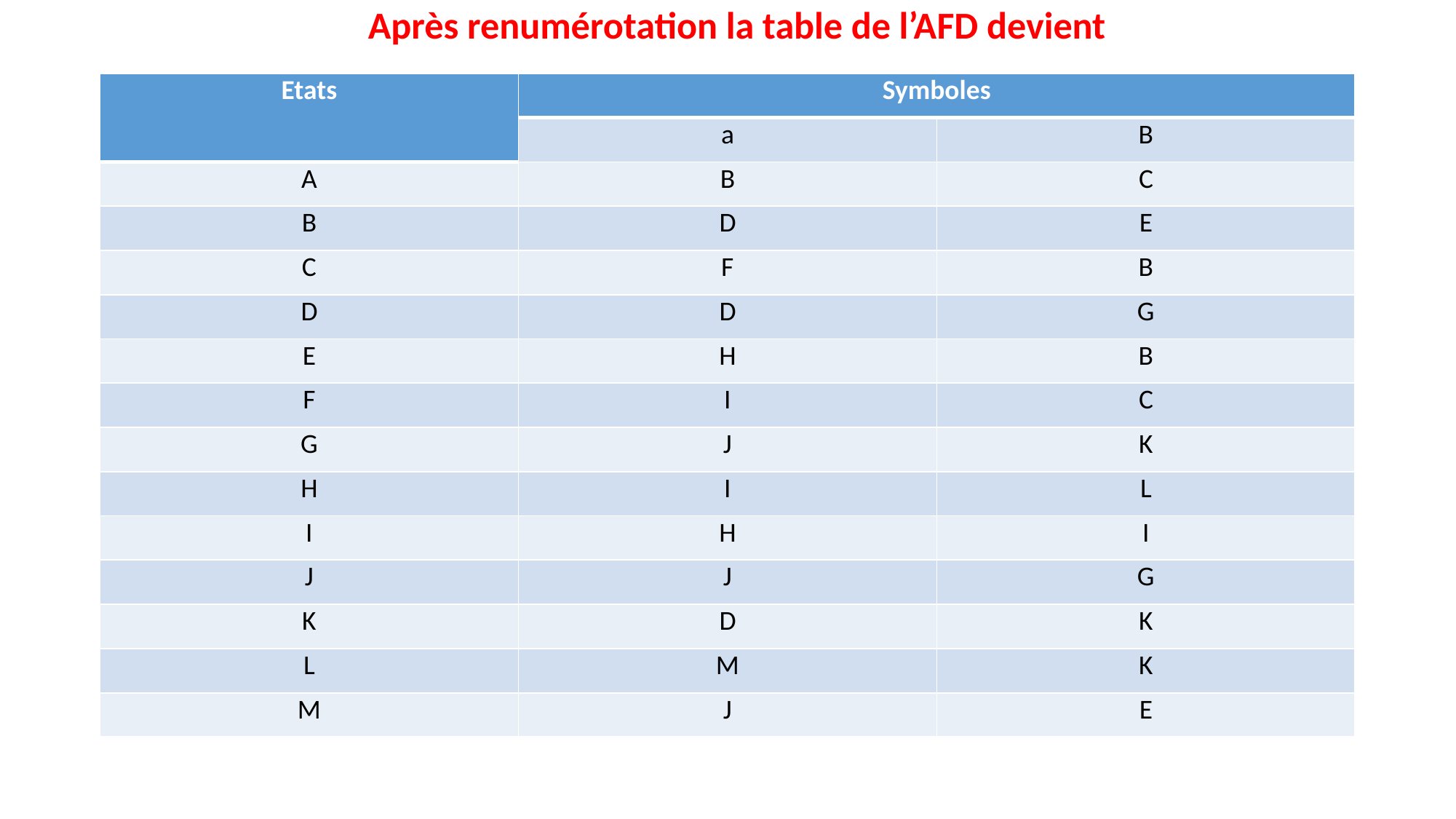

# Après renumérotation la table de l’AFD devient
| Etats | Symboles |  |
| --- | --- | --- |
|  | a | B |
| A | B | C |
| B | D | E |
| C | F | B |
| D | D | G |
| E | H | B |
| F | I | C |
| G | J | K |
| H | I | L |
| I | H | I |
| J | J | G |
| K | D | K |
| L | M | K |
| M | J | E |